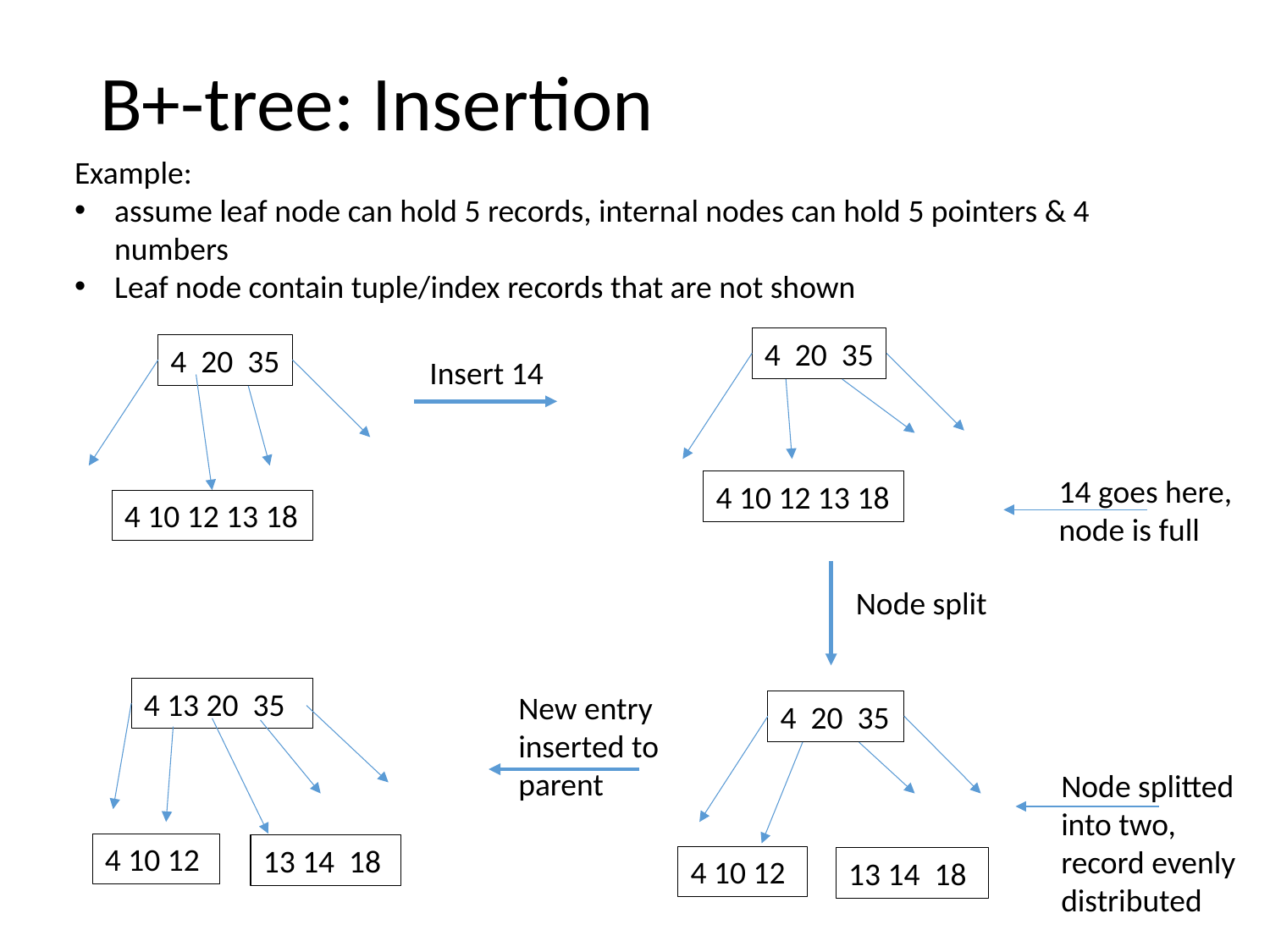

# B+-tree: Insertion
Example:
assume leaf node can hold 5 records, internal nodes can hold 5 pointers & 4 numbers
Leaf node contain tuple/index records that are not shown

4  20  35
4 10 12 13 18
4  20  35
4 10 12 13 18
Insert 14
14 goes here, node is full
Node split
4 13 20  35
4 10 12
13 14  18
New entry inserted to parent
4  20  35
4 10 12
13 14  18
Node splitted into two, record evenly distributed